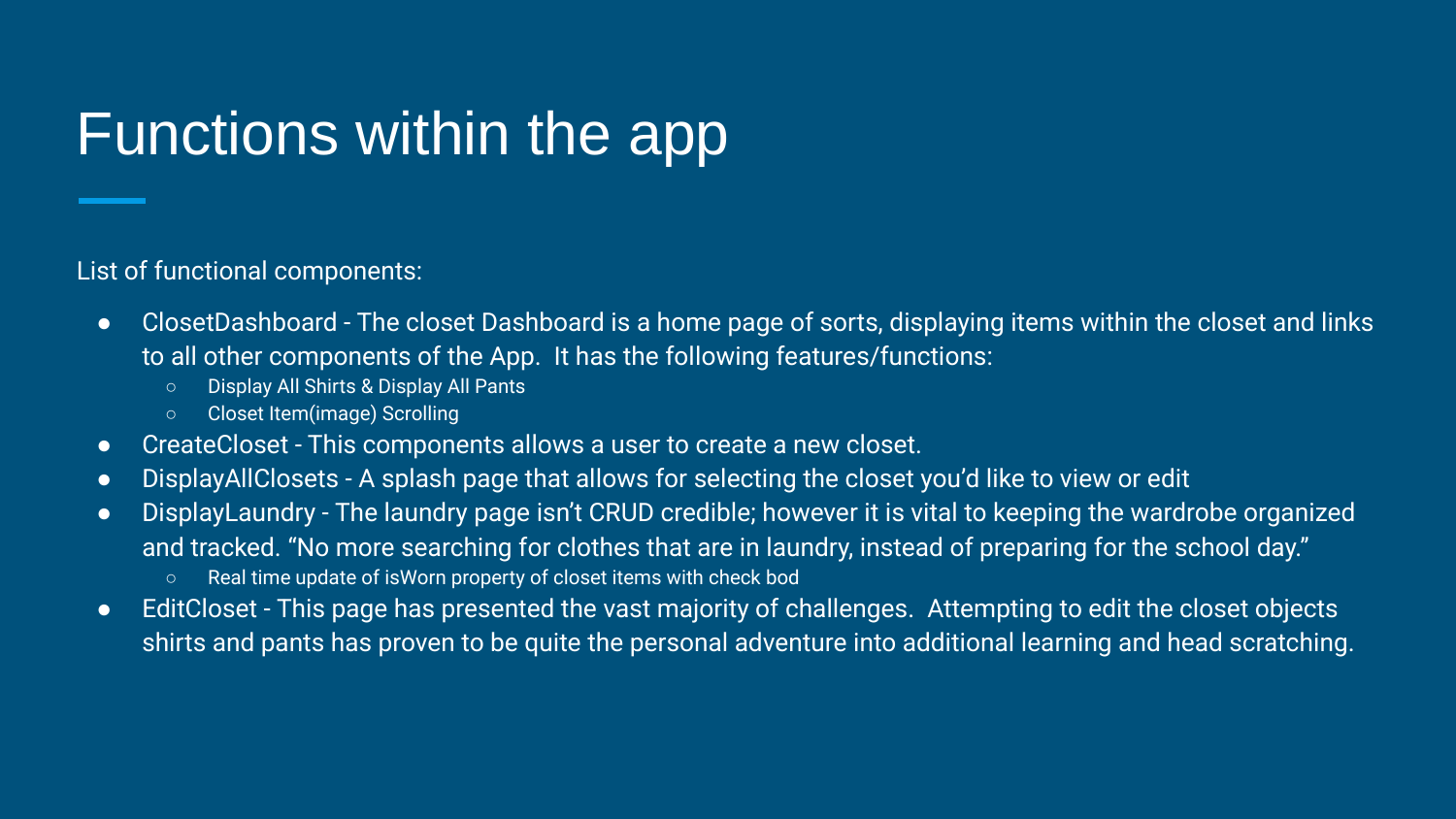

# Functions within the app
List of functional components:
ClosetDashboard - The closet Dashboard is a home page of sorts, displaying items within the closet and links to all other components of the App.  It has the following features/functions:
Display All Shirts & Display All Pants
Closet Item(image) Scrolling
CreateCloset - This components allows a user to create a new closet.
DisplayAllClosets - A splash page that allows for selecting the closet you’d like to view or edit
DisplayLaundry - The laundry page isn’t CRUD credible; however it is vital to keeping the wardrobe organized and tracked. “No more searching for clothes that are in laundry, instead of preparing for the school day.”
Real time update of isWorn property of closet items with check bod
EditCloset - This page has presented the vast majority of challenges.  Attempting to edit the closet objects shirts and pants has proven to be quite the personal adventure into additional learning and head scratching.